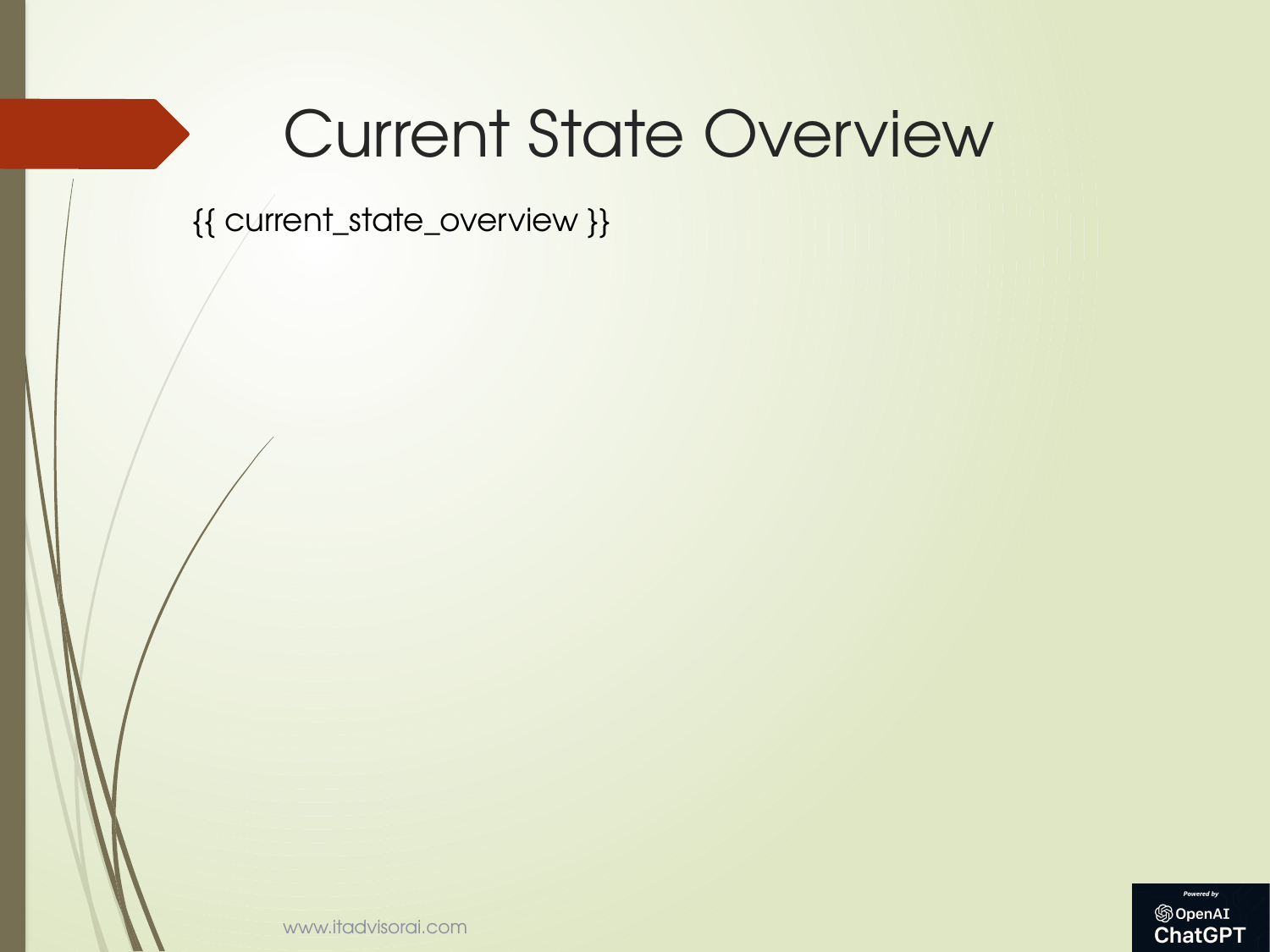

# Current State Overview
{{ current_state_overview }}
www.itadvisorai.com